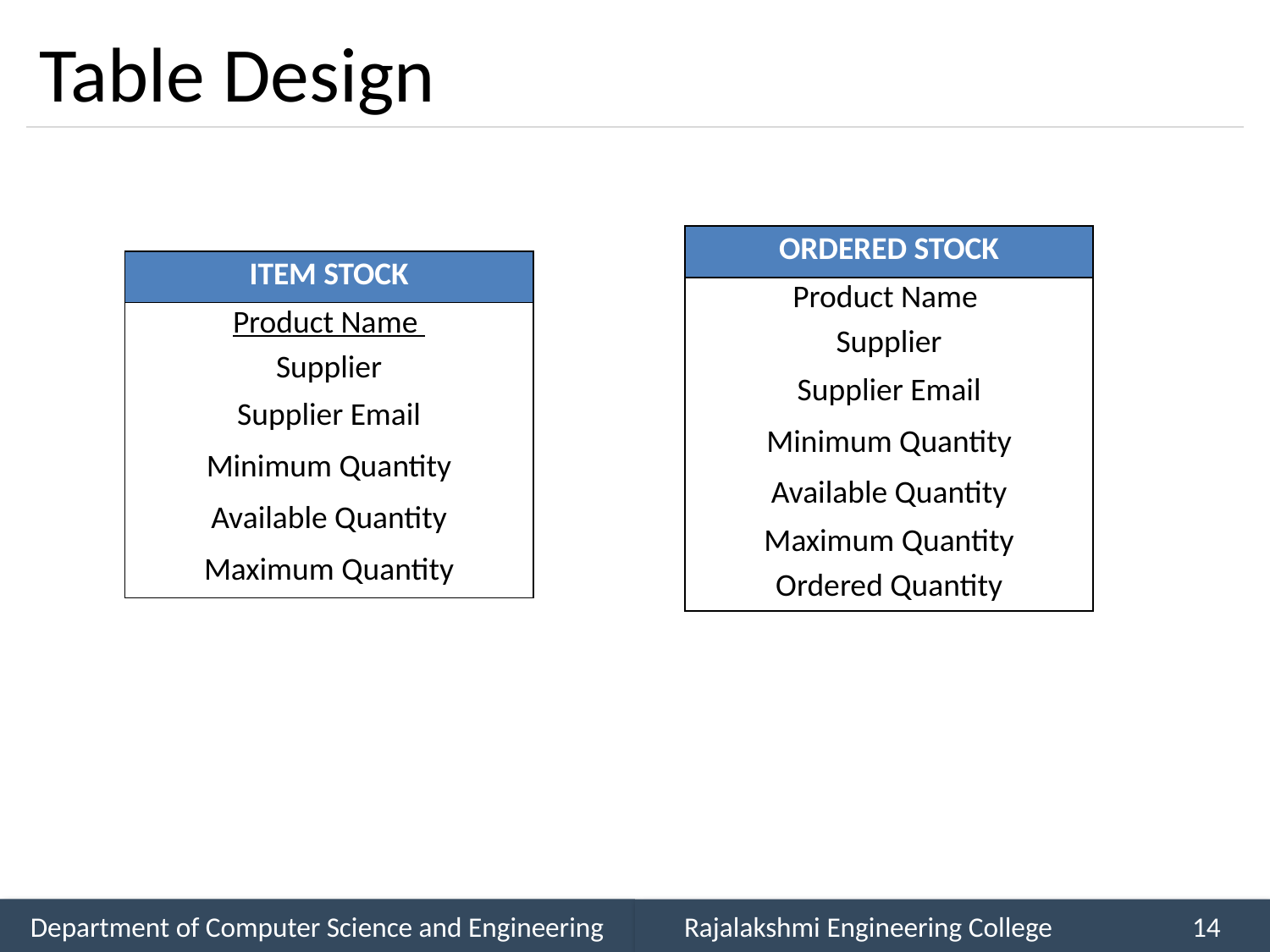

# Table Design
| ORDERED STOCK |
| --- |
| Product Name |
| Supplier |
| Supplier Email |
| Minimum Quantity |
| Available Quantity |
| Maximum Quantity |
| Ordered Quantity |
| ITEM STOCK |
| --- |
| Product Name |
| Supplier |
| Supplier Email |
| Minimum Quantity |
| Available Quantity |
| Maximum Quantity |